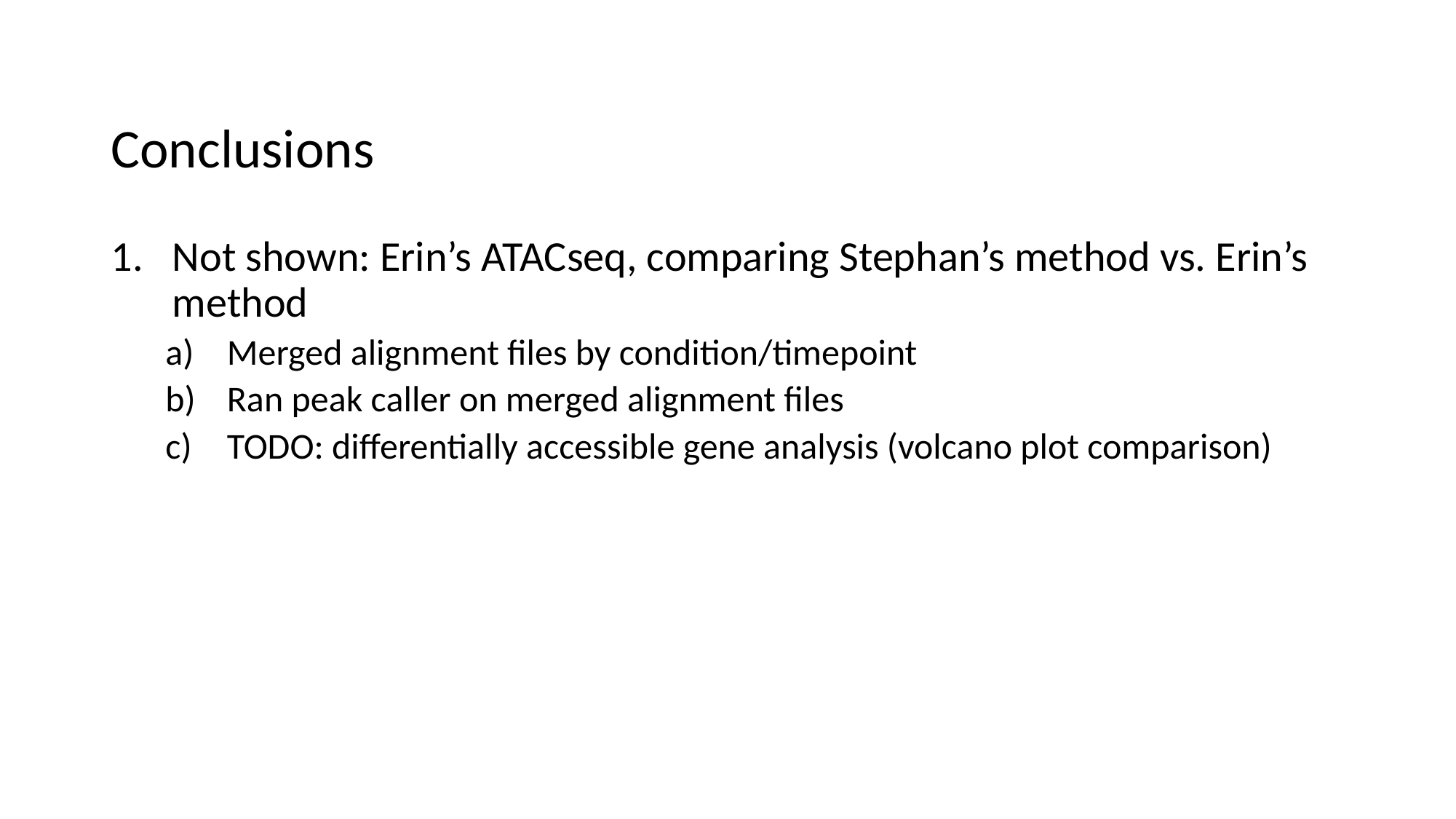

# Conclusions
Not shown: Erin’s ATACseq, comparing Stephan’s method vs. Erin’s method
Merged alignment files by condition/timepoint
Ran peak caller on merged alignment files
TODO: differentially accessible gene analysis (volcano plot comparison)